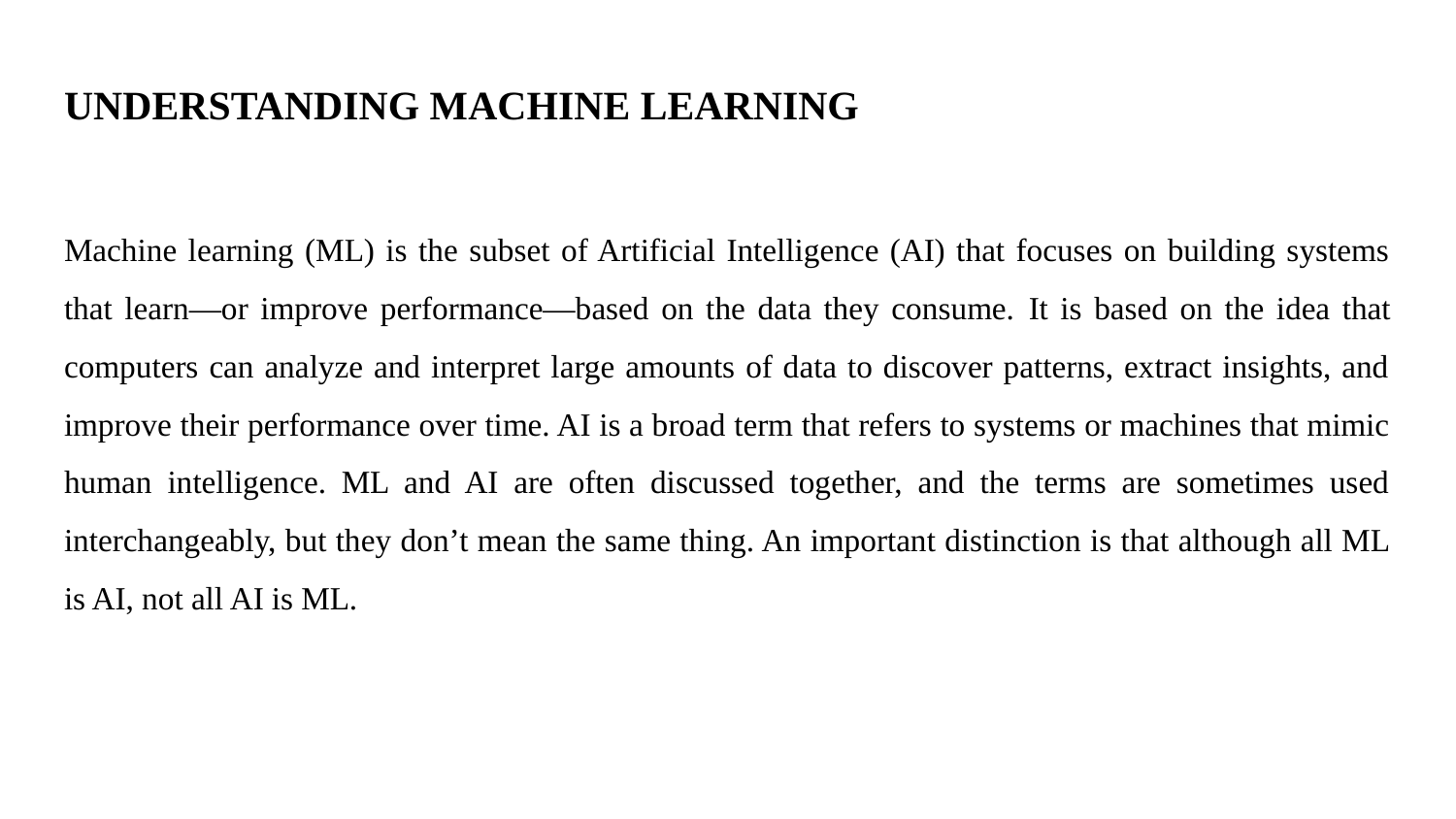

# UNDERSTANDING MACHINE LEARNING
Machine learning (ML) is the subset of Artificial Intelligence (AI) that focuses on building systems that learn—or improve performance—based on the data they consume. It is based on the idea that computers can analyze and interpret large amounts of data to discover patterns, extract insights, and improve their performance over time. AI is a broad term that refers to systems or machines that mimic human intelligence. ML and AI are often discussed together, and the terms are sometimes used interchangeably, but they don’t mean the same thing. An important distinction is that although all ML is AI, not all AI is ML.